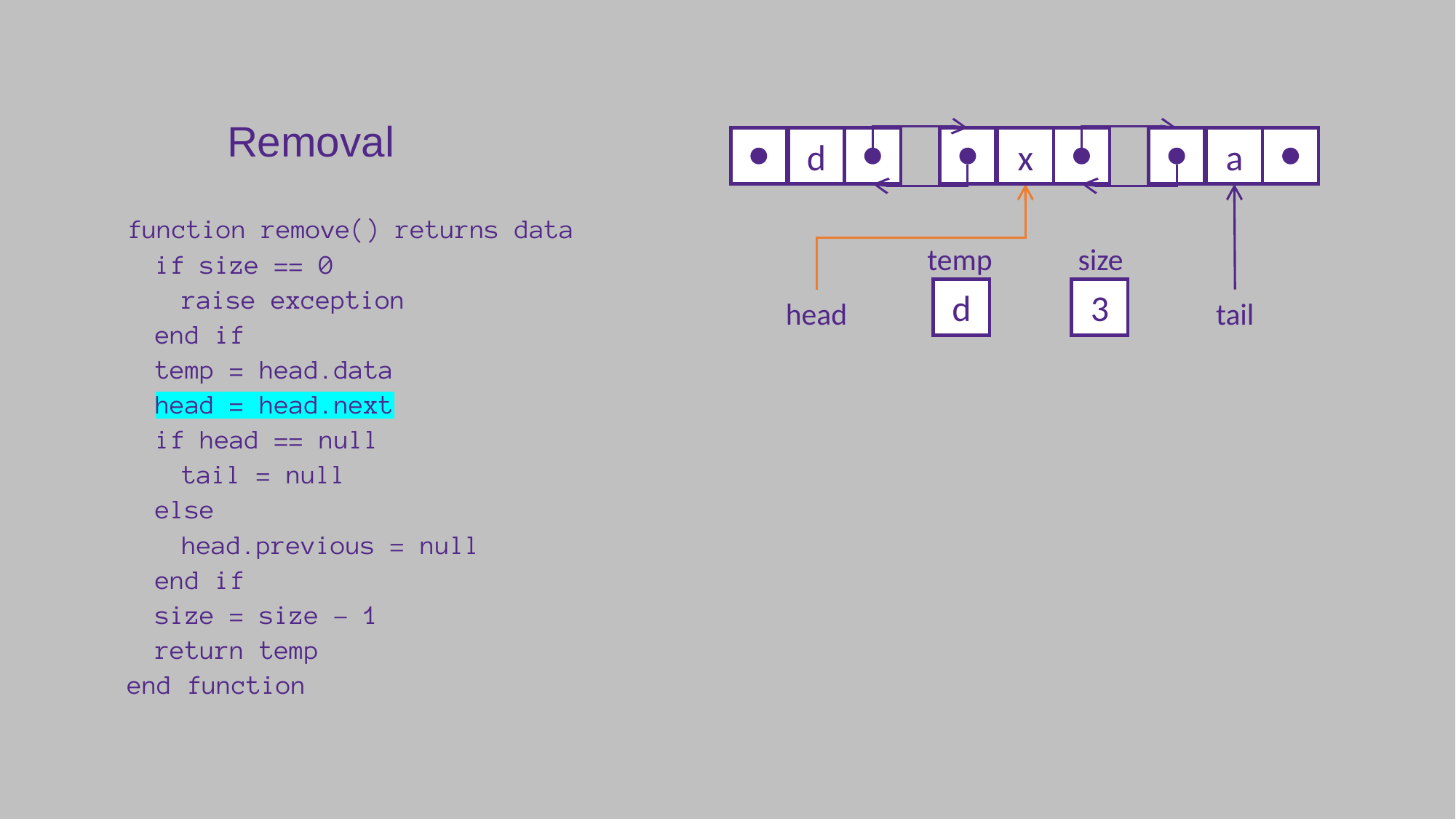

Removal

a

x

d

temp
size
d
3
head
tail
function remove() returns data
	if size == 0
		raise exception
	end if
	temp = head.data
	head = head.next
	if head == null
		tail = null
	else
		head.previous = null
	end if
	size = size – 1
	return temp
end function